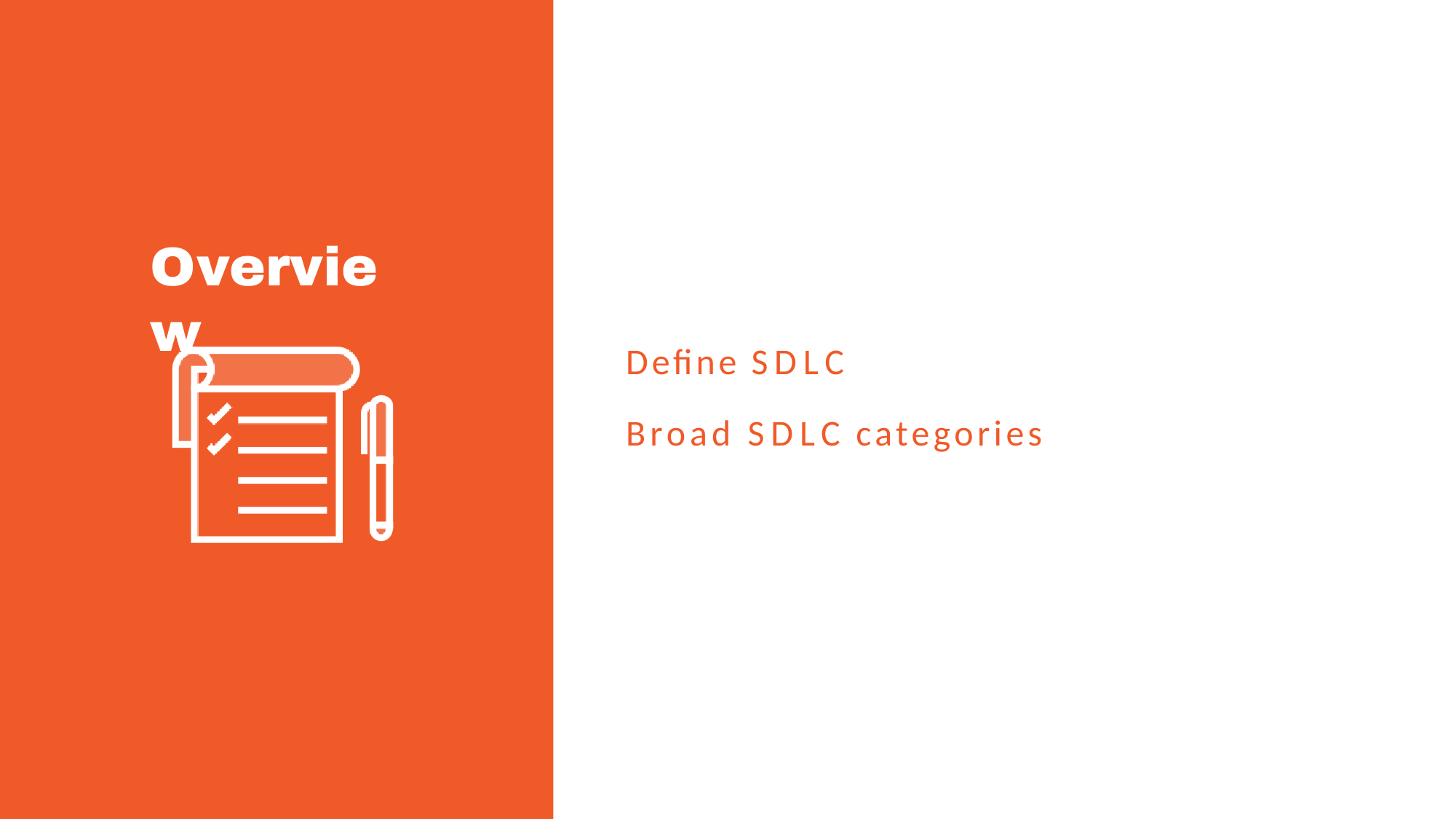

# Overview
Define SDLC
Broad SDLC categories